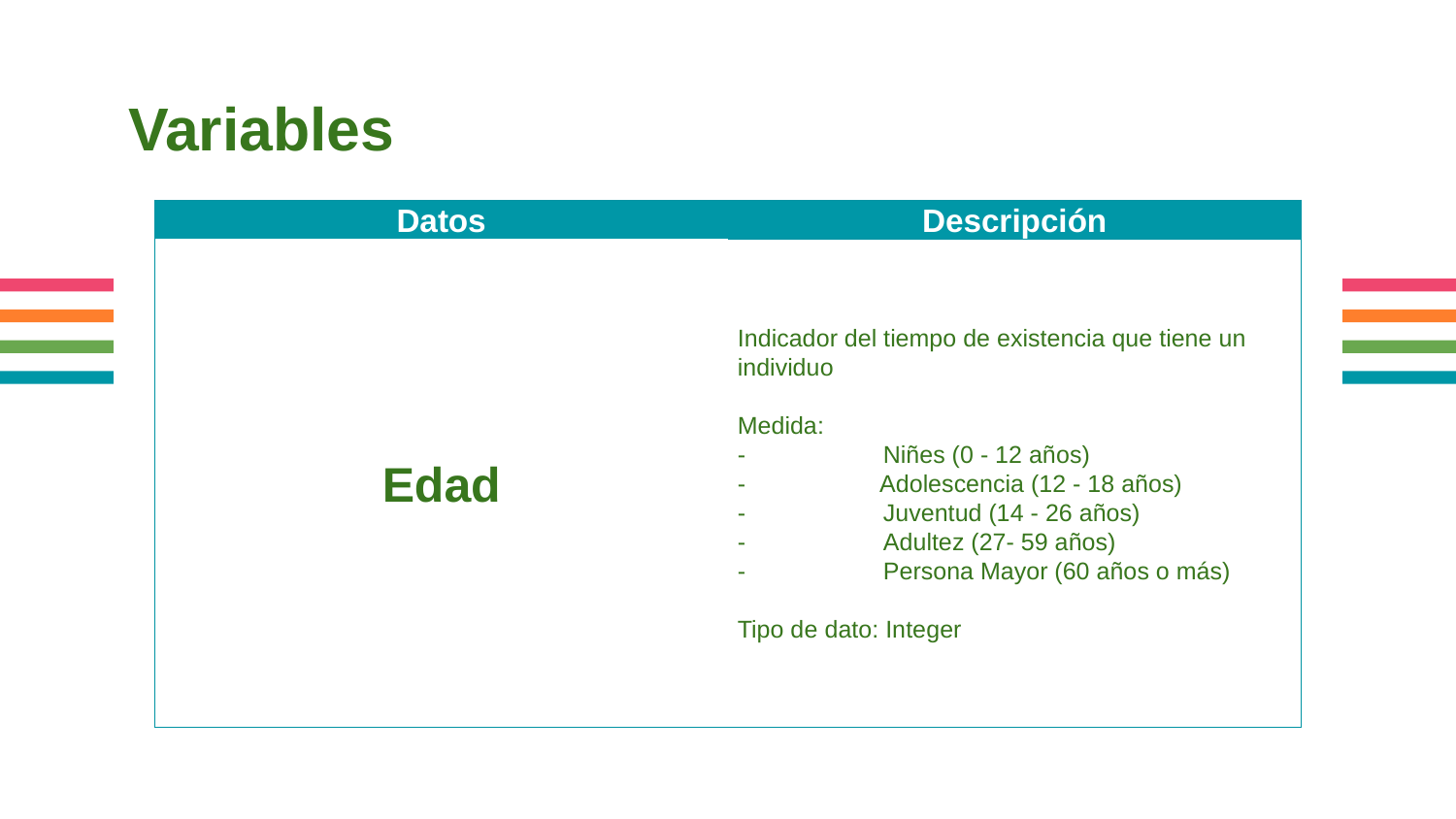

# Variables
| Datos | Descripción |
| --- | --- |
| Edad | Indicador del tiempo de existencia que tiene un individuo Medida: - Niñes (0 - 12 años) - Adolescencia (12 - 18 años) - Juventud (14 - 26 años) - Adultez (27- 59 años) - Persona Mayor (60 años o más) Tipo de dato: Integer |